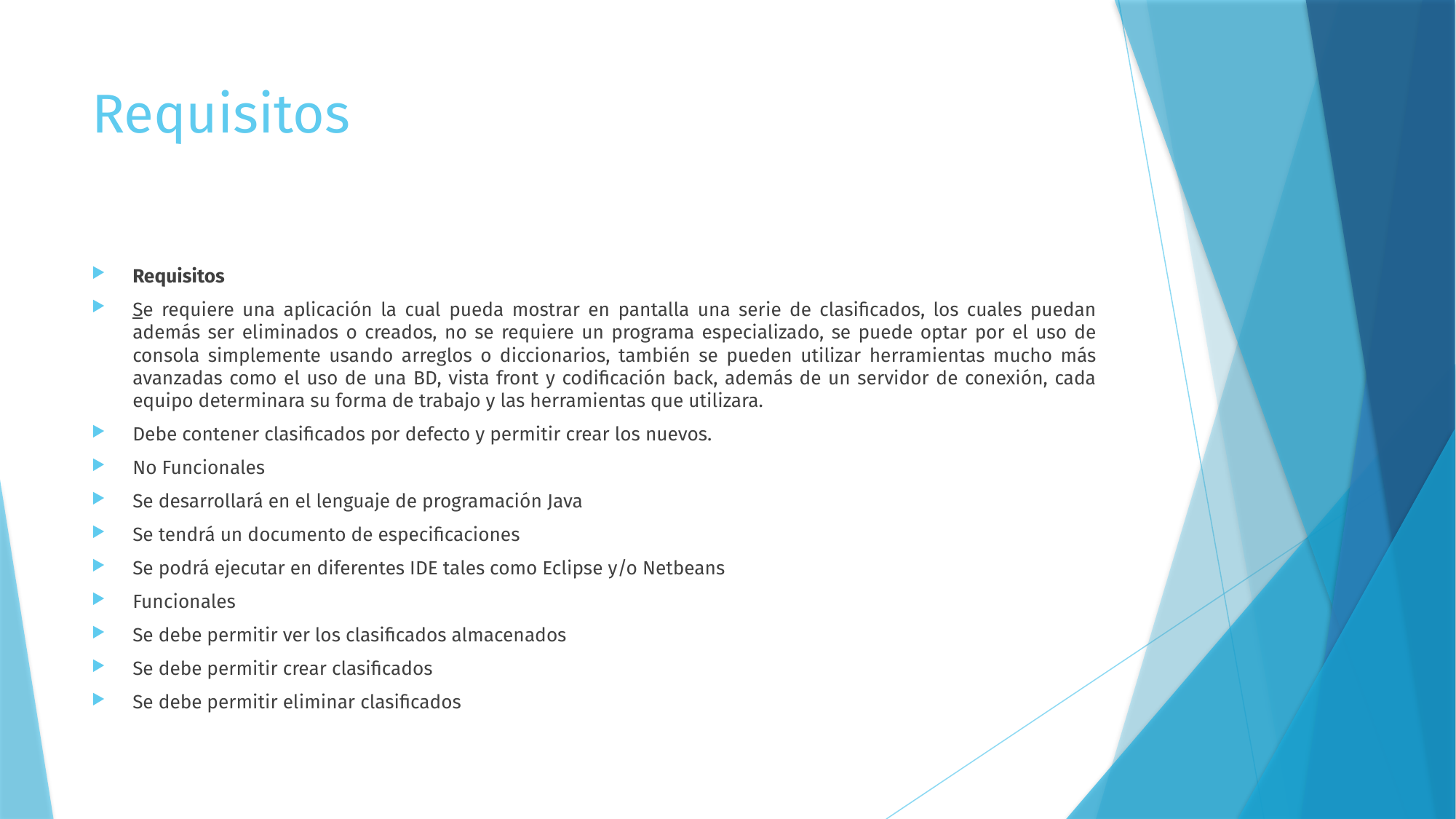

# Requisitos
Requisitos
Se requiere una aplicación la cual pueda mostrar en pantalla una serie de clasificados, los cuales puedan además ser eliminados o creados, no se requiere un programa especializado, se puede optar por el uso de consola simplemente usando arreglos o diccionarios, también se pueden utilizar herramientas mucho más avanzadas como el uso de una BD, vista front y codificación back, además de un servidor de conexión, cada equipo determinara su forma de trabajo y las herramientas que utilizara.
Debe contener clasificados por defecto y permitir crear los nuevos.
No Funcionales
Se desarrollará en el lenguaje de programación Java
Se tendrá un documento de especificaciones
Se podrá ejecutar en diferentes IDE tales como Eclipse y/o Netbeans
Funcionales
Se debe permitir ver los clasificados almacenados
Se debe permitir crear clasificados
Se debe permitir eliminar clasificados